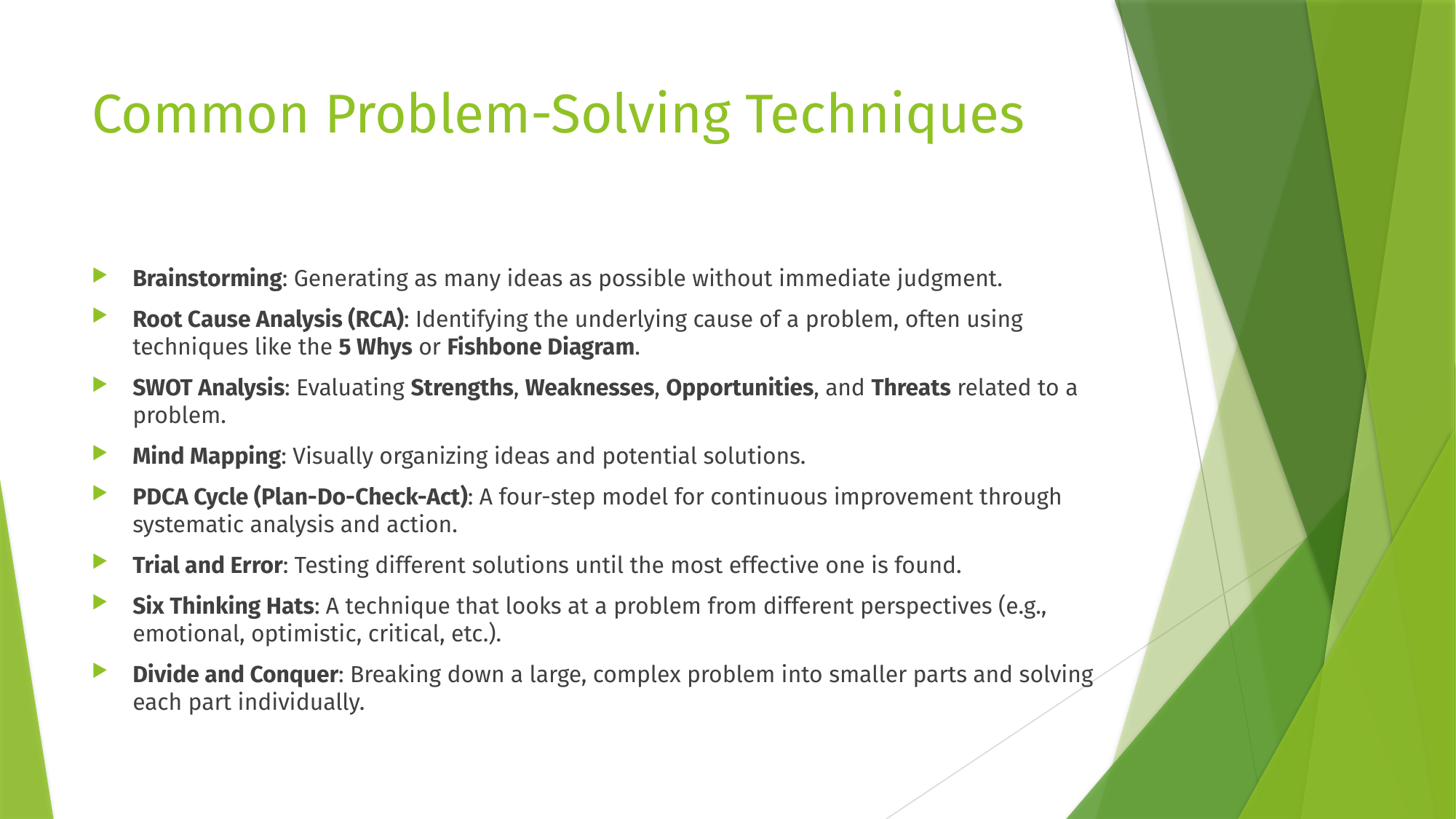

# Common Problem-Solving Techniques
Brainstorming: Generating as many ideas as possible without immediate judgment.
Root Cause Analysis (RCA): Identifying the underlying cause of a problem, often using techniques like the 5 Whys or Fishbone Diagram.
SWOT Analysis: Evaluating Strengths, Weaknesses, Opportunities, and Threats related to a problem.
Mind Mapping: Visually organizing ideas and potential solutions.
PDCA Cycle (Plan-Do-Check-Act): A four-step model for continuous improvement through systematic analysis and action.
Trial and Error: Testing different solutions until the most effective one is found.
Six Thinking Hats: A technique that looks at a problem from different perspectives (e.g., emotional, optimistic, critical, etc.).
Divide and Conquer: Breaking down a large, complex problem into smaller parts and solving each part individually.